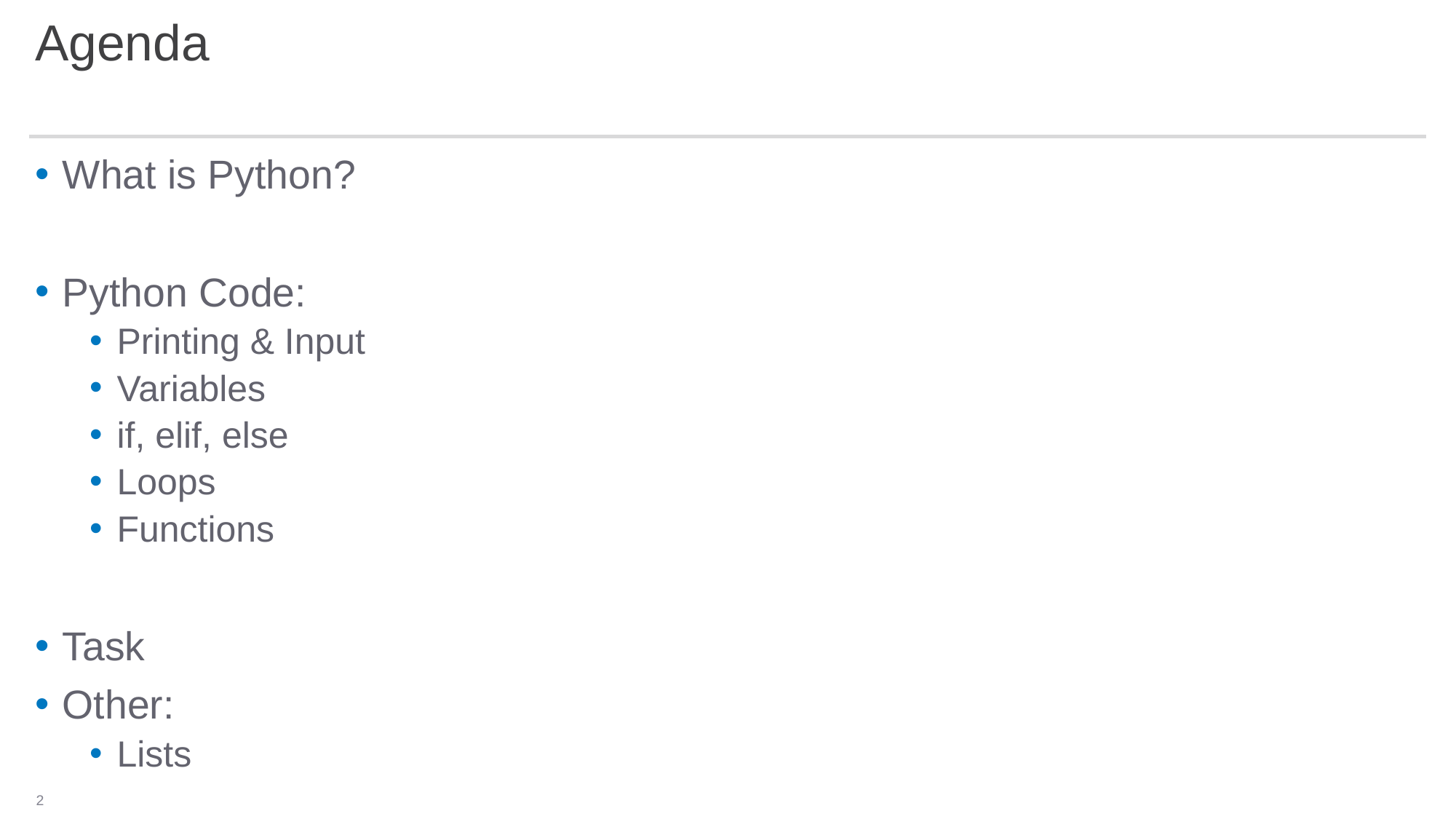

# Agenda
What is Python?

Python Code:
Printing & Input
Variables
if, elif, else
Loops
Functions

Task
Other:
Lists